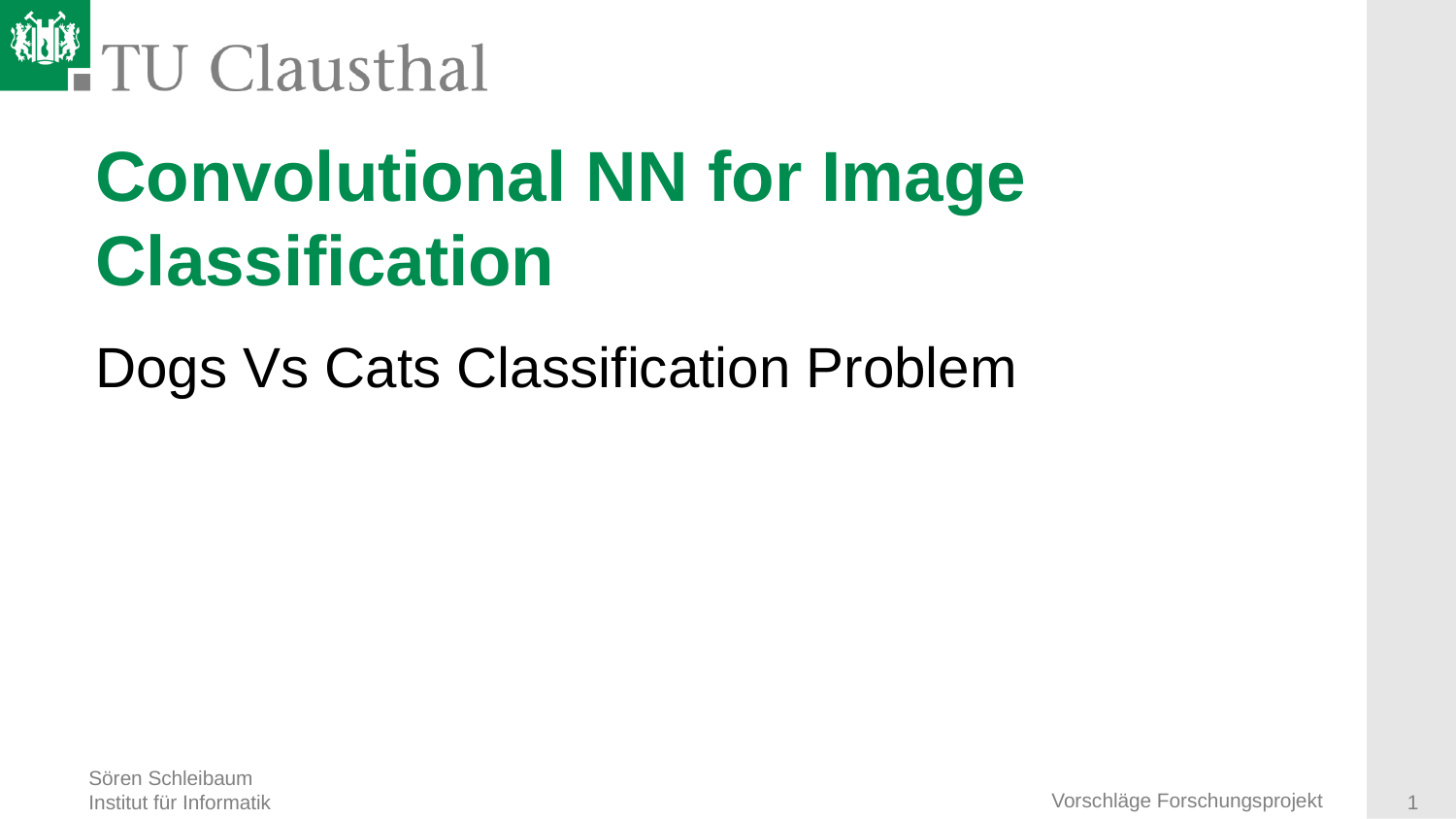

# Convolutional NN for Image Classification
Dogs Vs Cats Classification Problem